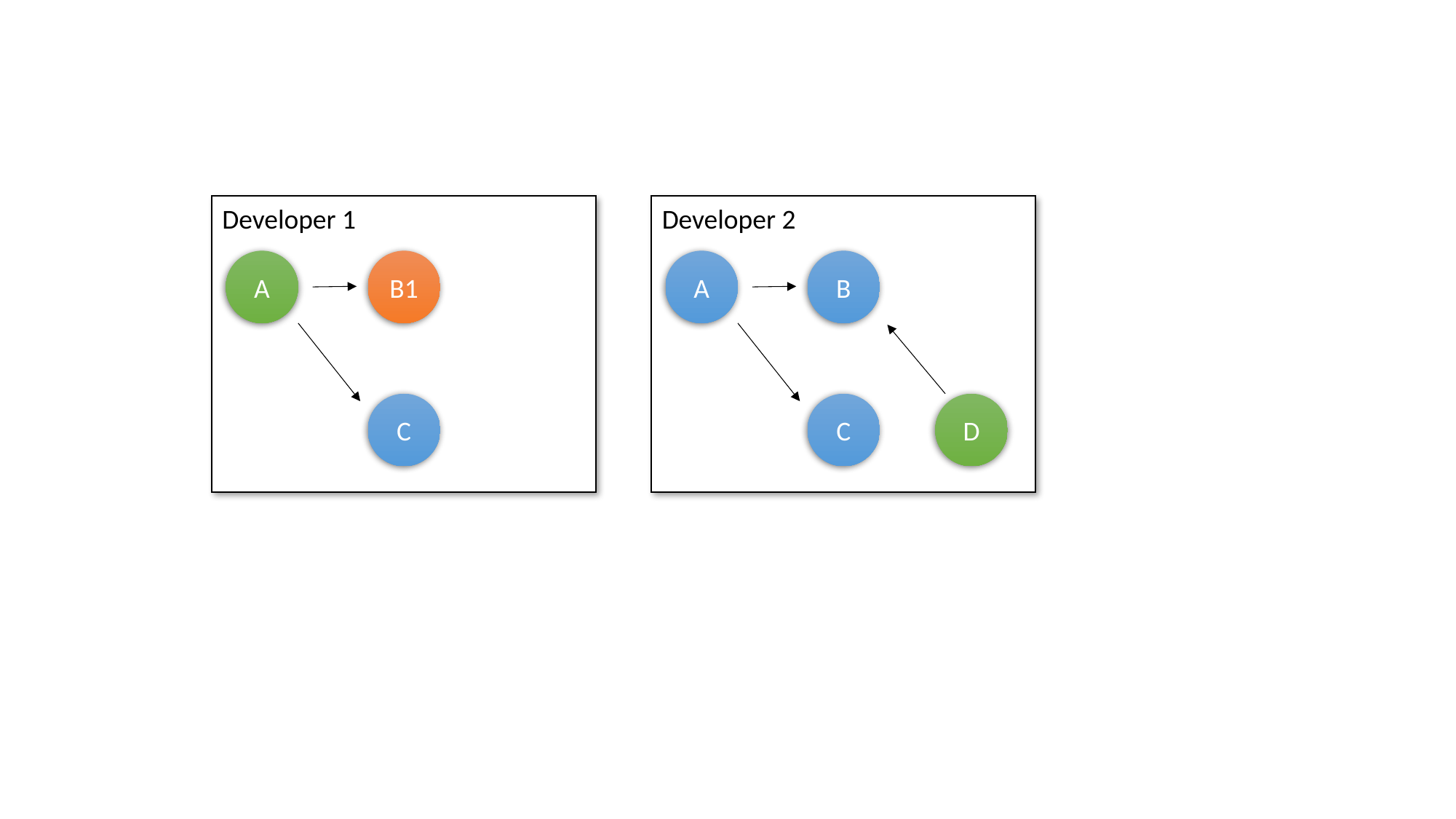

Developer 1
Developer 2
A
B1
A
B
C
C
D